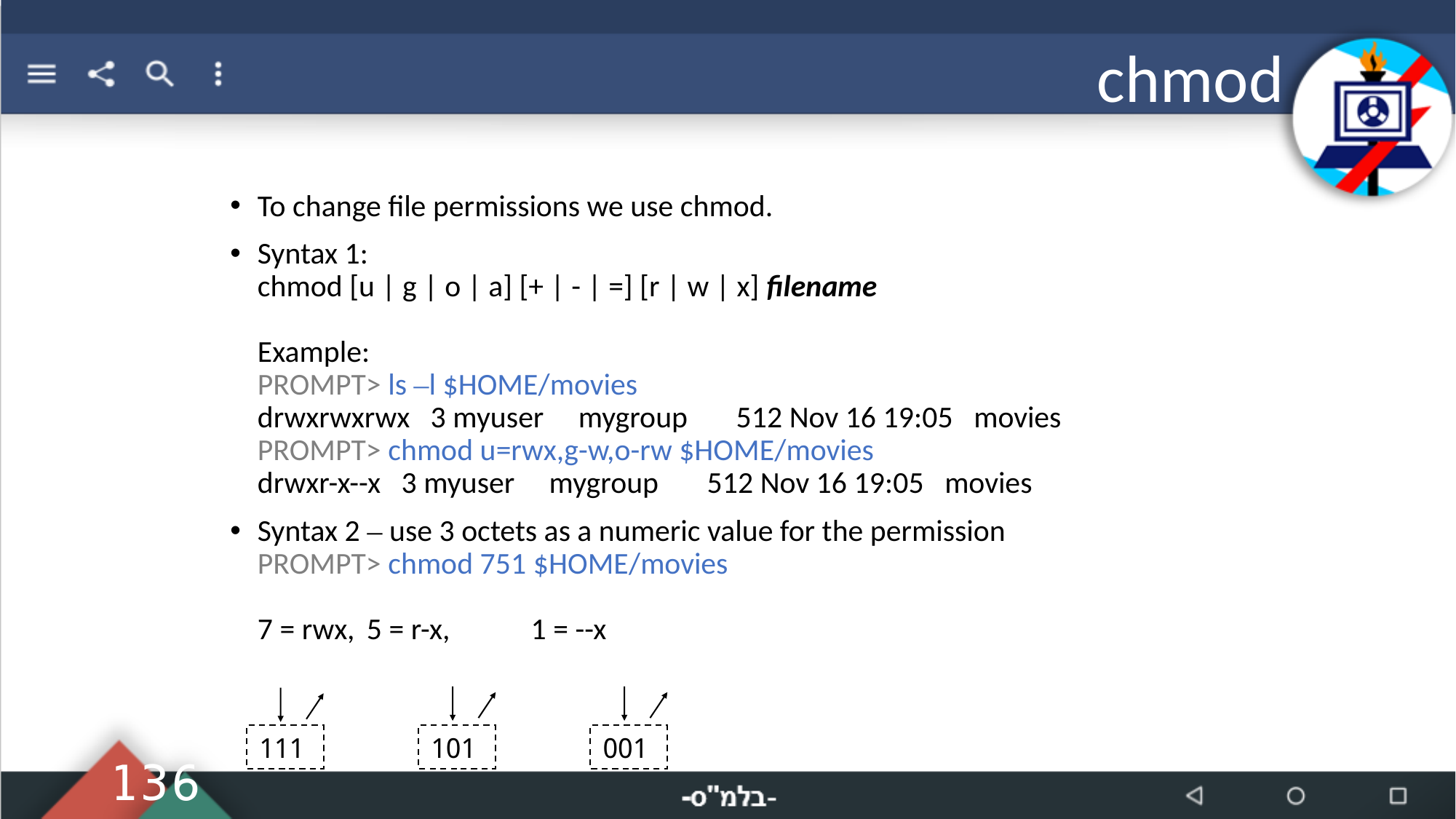

# chmod
To change file permissions we use chmod.
Syntax 1:
chmod [u | g | o | a] [+ | - | =] [r | w | x] filename
Example:
PROMPT> ls –l $HOME/movies
drwxrwxrwx   3 myuser     mygroup       512 Nov 16 19:05   movies
PROMPT> chmod u=rwx,g-w,o-rw $HOME/movies
drwxr-x--x   3 myuser     mygroup       512 Nov 16 19:05   movies
Syntax 2 – use 3 octets as a numeric value for the permission
PROMPT> chmod 751 $HOME/movies
7 = rwx, 	5 = r-x, 	        1 = --x

111
101
001
136